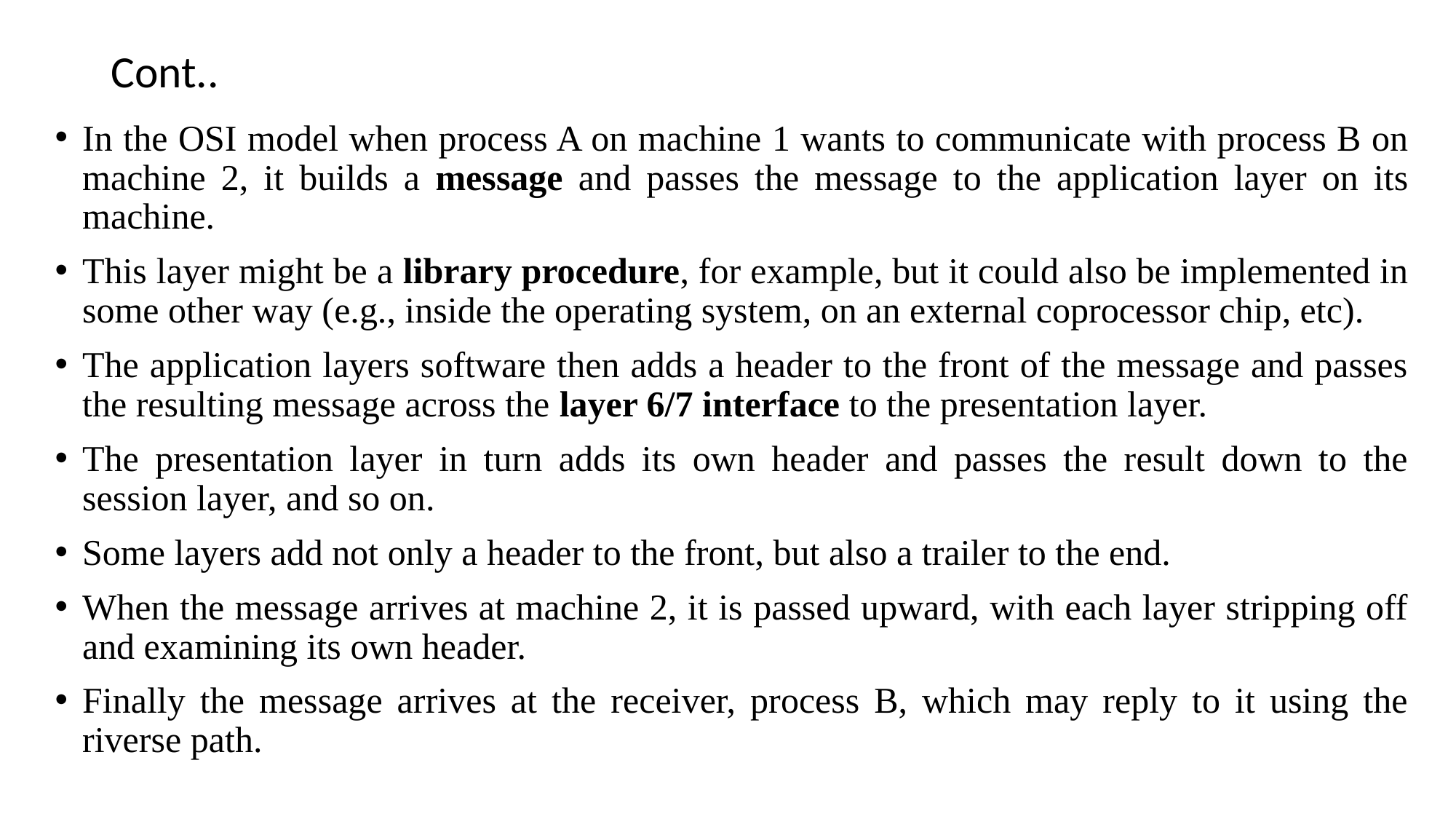

# Cont..
In the OSI model when process A on machine 1 wants to communicate with process B on machine 2, it builds a message and passes the message to the application layer on its machine.
This layer might be a library procedure, for example, but it could also be implemented in some other way (e.g., inside the operating system, on an external coprocessor chip, etc).
The application layers software then adds a header to the front of the message and passes the resulting message across the layer 6/7 interface to the presentation layer.
The presentation layer in turn adds its own header and passes the result down to the session layer, and so on.
Some layers add not only a header to the front, but also a trailer to the end.
When the message arrives at machine 2, it is passed upward, with each layer stripping off and examining its own header.
Finally the message arrives at the receiver, process B, which may reply to it using the riverse path.